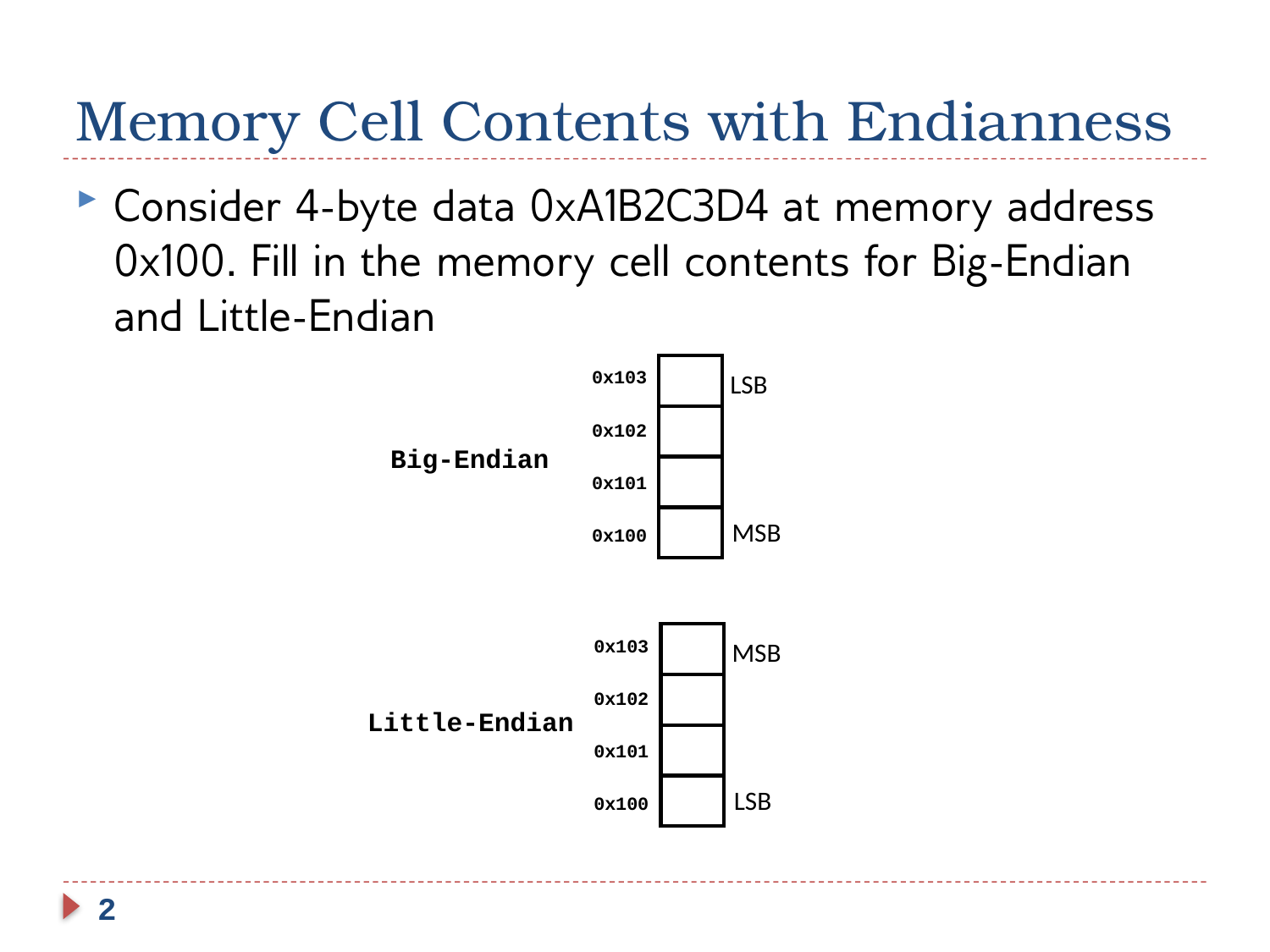

# Memory Cell Contents with Endianness
Consider 4-byte data 0xA1B2C3D4 at memory address 0x100. Fill in the memory cell contents for Big-Endian and Little-Endian

0x103
LSB
0x102
Big-Endian
0x101
MSB
0x100

0x103
MSB
0x102
Little-Endian
0x101
LSB
0x100
2